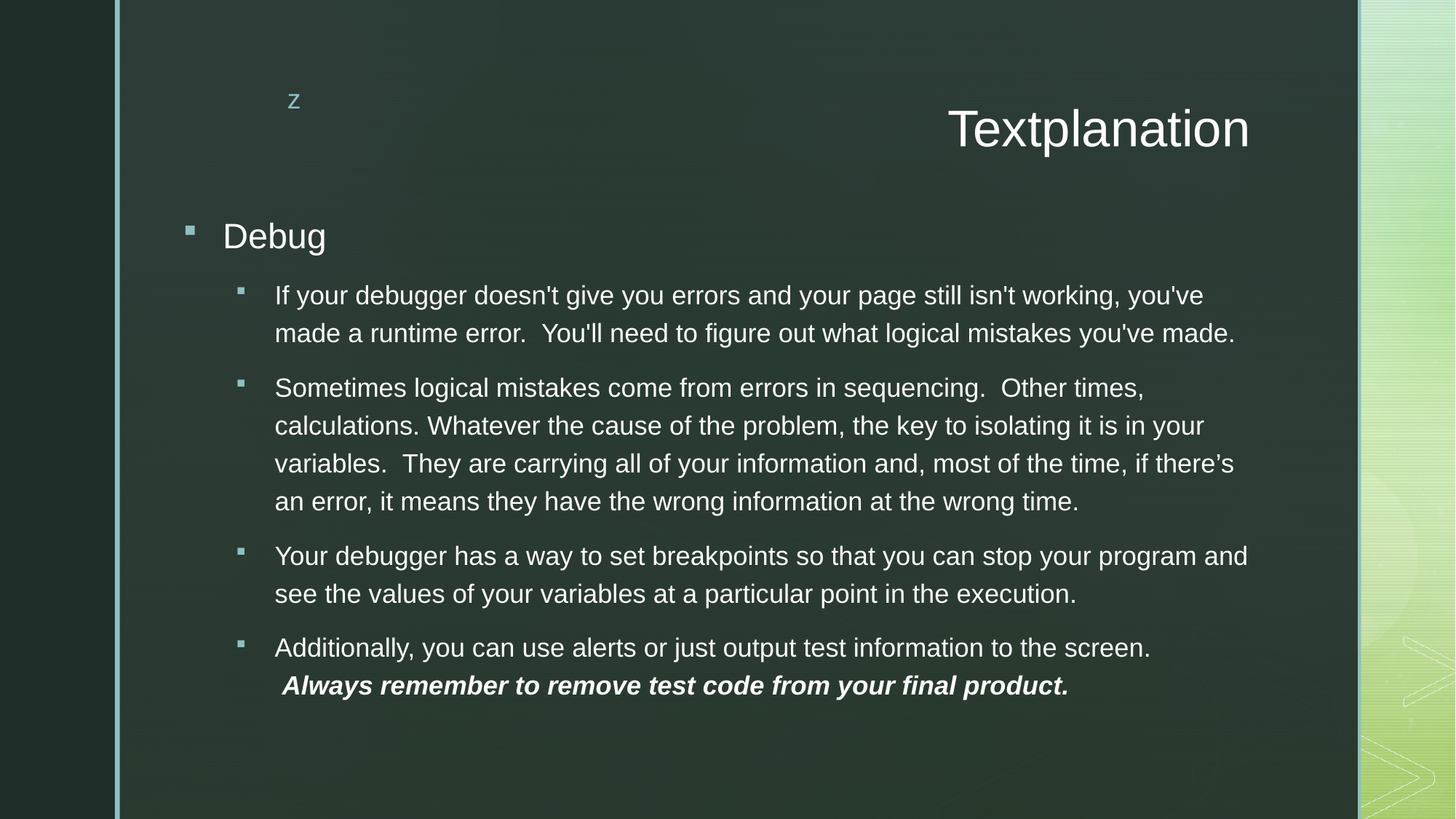

# Textplanation
Debug
If your debugger doesn't give you errors and your page still isn't working, you've made a runtime error.  You'll need to figure out what logical mistakes you've made.
Sometimes logical mistakes come from errors in sequencing.  Other times, calculations. Whatever the cause of the problem, the key to isolating it is in your variables.  They are carrying all of your information and, most of the time, if there’s an error, it means they have the wrong information at the wrong time.
Your debugger has a way to set breakpoints so that you can stop your program and see the values of your variables at a particular point in the execution.
Additionally, you can use alerts or just output test information to the screen.  Always remember to remove test code from your final product.